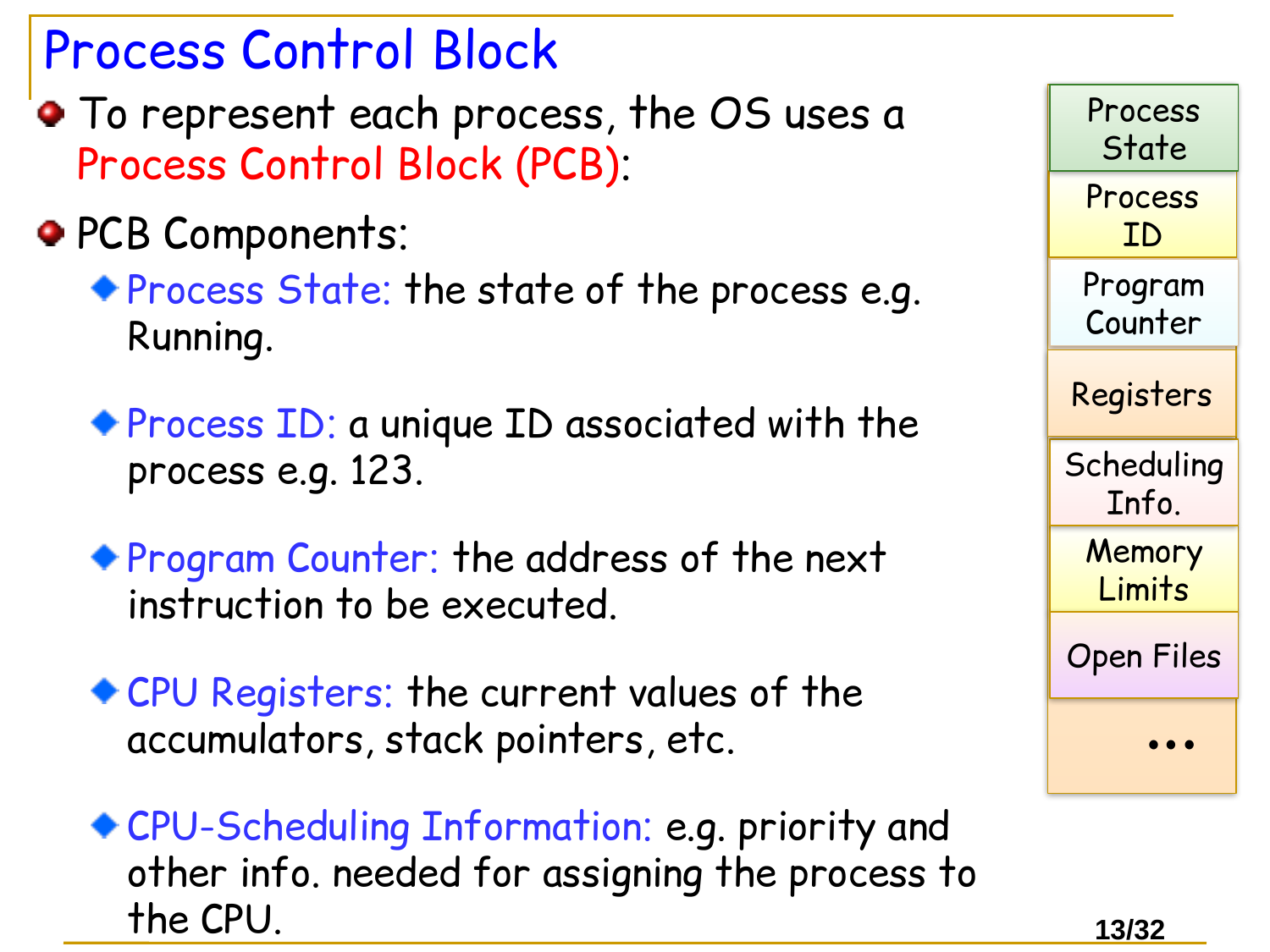

# Process Control Block
To represent each process, the OS uses a Process Control Block (PCB):

PCB Components:
Process State: the state of the process e.g. Running.

Process ID: a unique ID associated with the process e.g. 123.

Program Counter: the address of the next instruction to be executed.

CPU Registers: the current values of the accumulators, stack pointers, etc.

CPU-Scheduling Information: e.g. priority and other info. needed for assigning the process to the CPU.

Process State
Process ID
Program Counter
Registers
Scheduling Info.
Memory Limits
Open Files
…